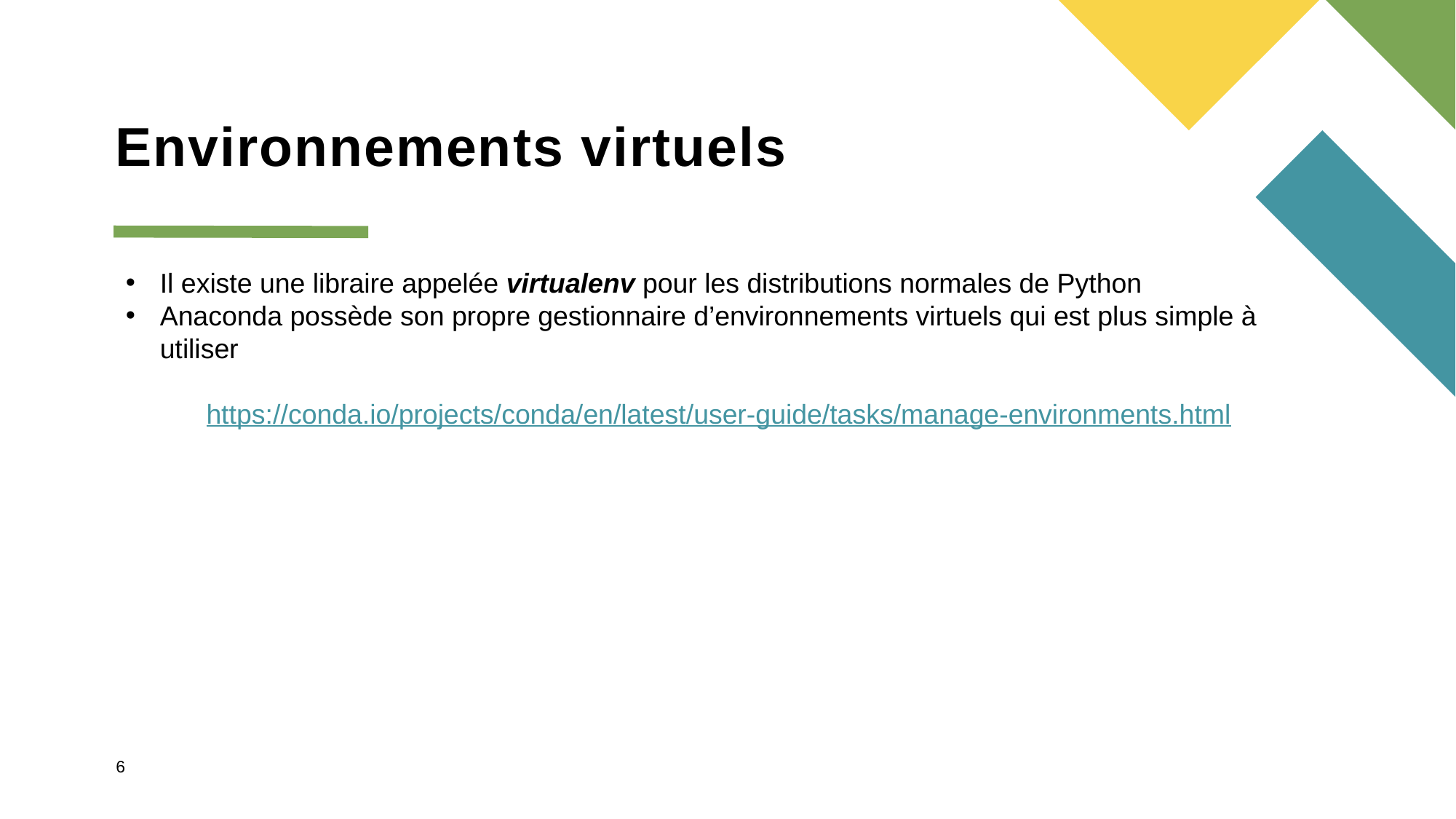

# Environnements virtuels
Il existe une libraire appelée virtualenv pour les distributions normales de Python
Anaconda possède son propre gestionnaire d’environnements virtuels qui est plus simple à utiliser

https://conda.io/projects/conda/en/latest/user-guide/tasks/manage-environments.html

6